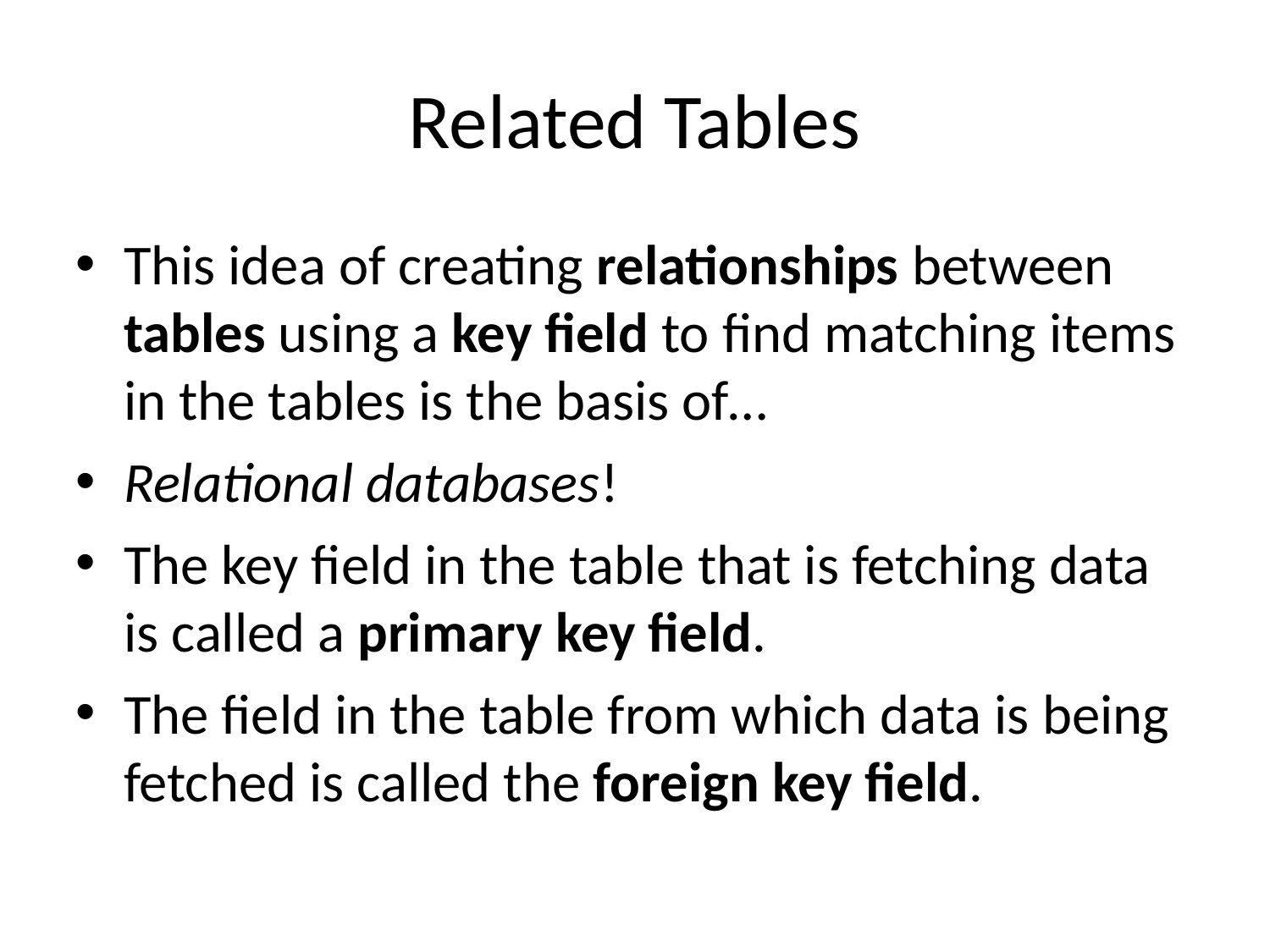

# Related Tables
This idea of creating relationships between tables using a key field to find matching items in the tables is the basis of…
Relational databases!
The key field in the table that is fetching data is called a primary key field.
The field in the table from which data is being fetched is called the foreign key field.